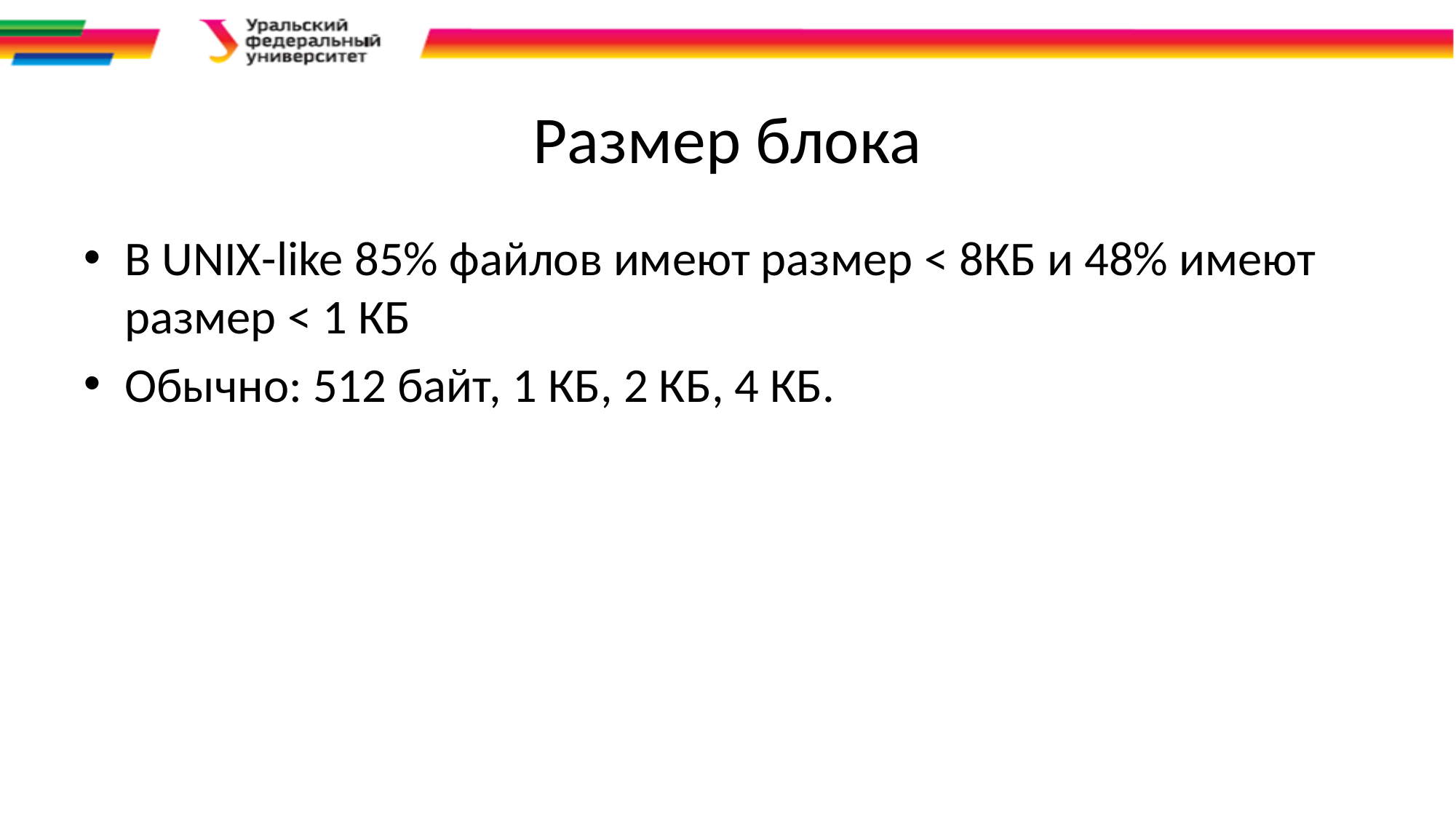

# Размер блока
В UNIX-like 85% файлов имеют размер < 8КБ и 48% имеют размер < 1 КБ
Обычно: 512 байт, 1 КБ, 2 КБ, 4 КБ.